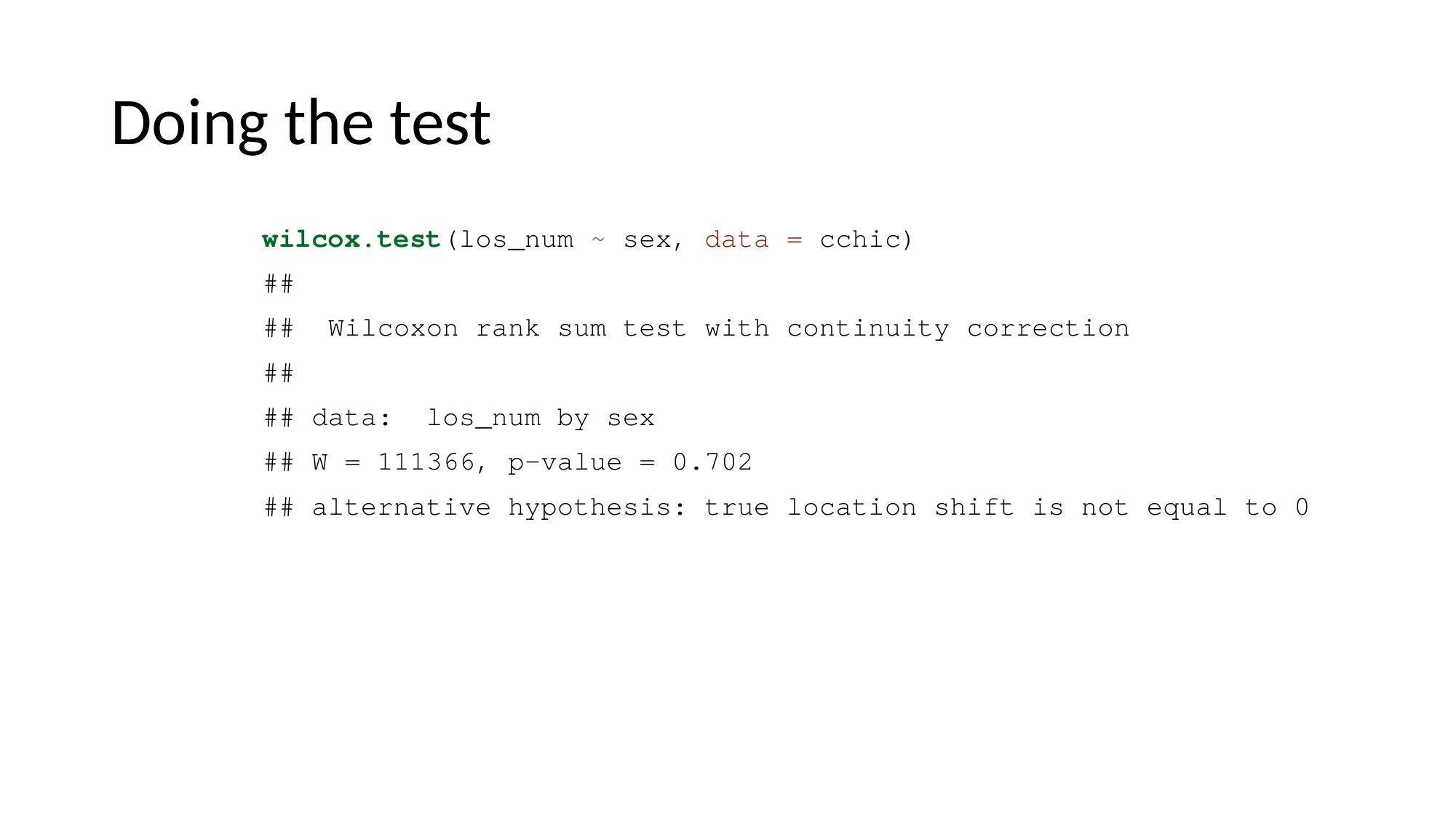

# Doing the test
wilcox.test(los_num ~ sex, data = cchic)
##
##  Wilcoxon rank sum test with continuity correction
##
## data:  los_num by sex
## W = 111366, p-value = 0.702
## alternative hypothesis: true location shift is not equal to 0